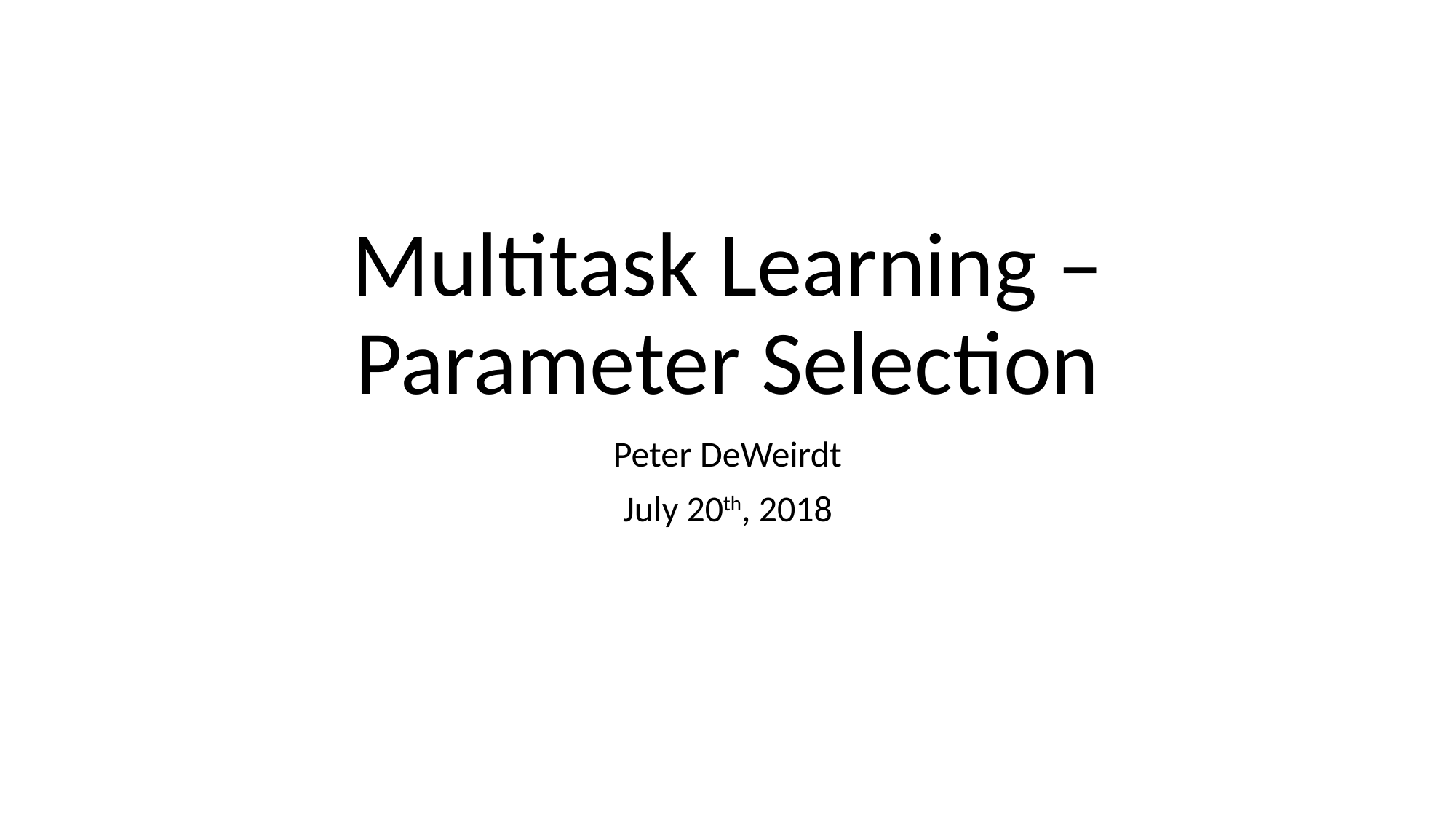

# Multitask Learning – Parameter Selection
Peter DeWeirdt
July 20th, 2018